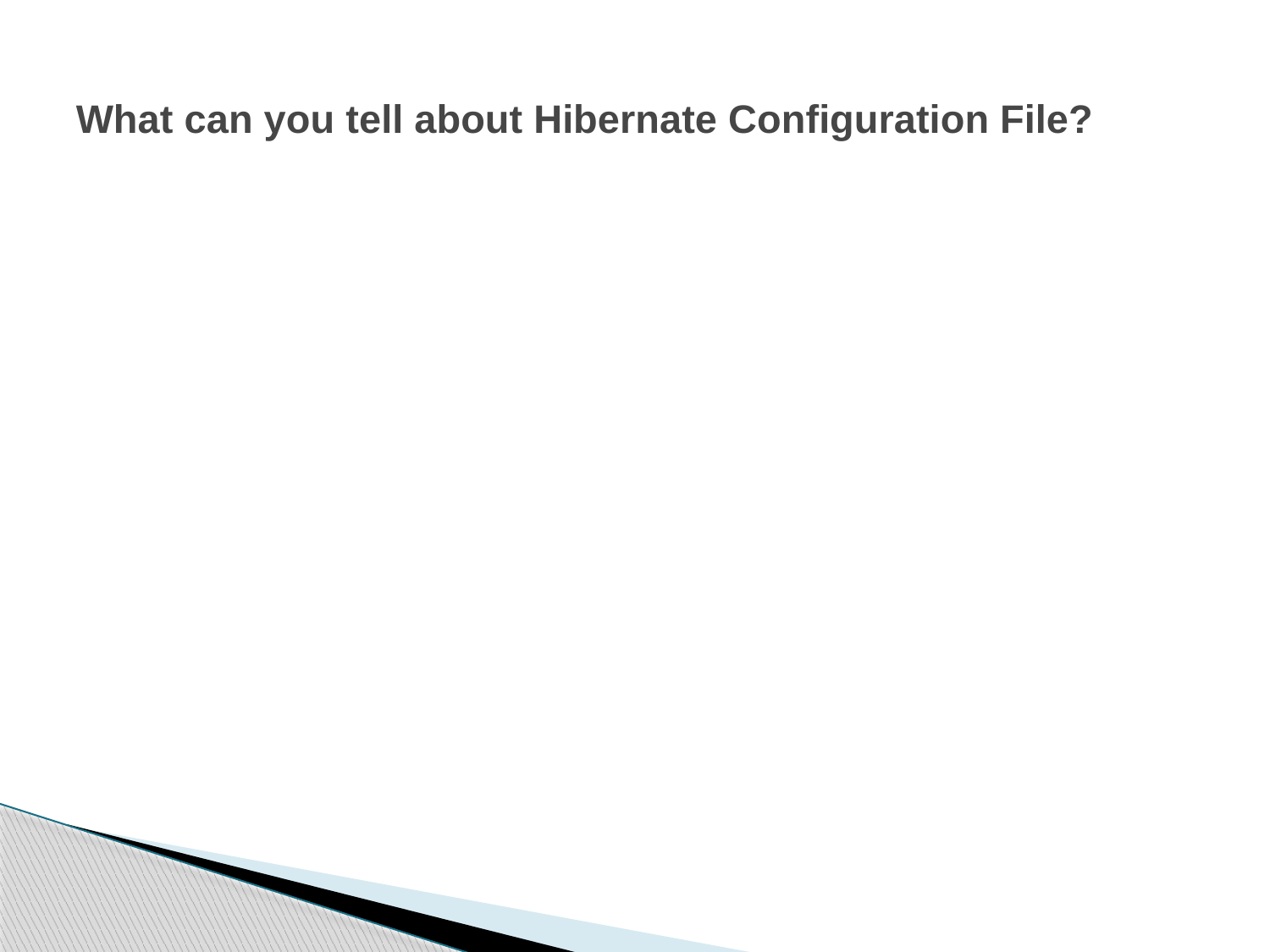

# What can you tell about Hibernate Configuration File?